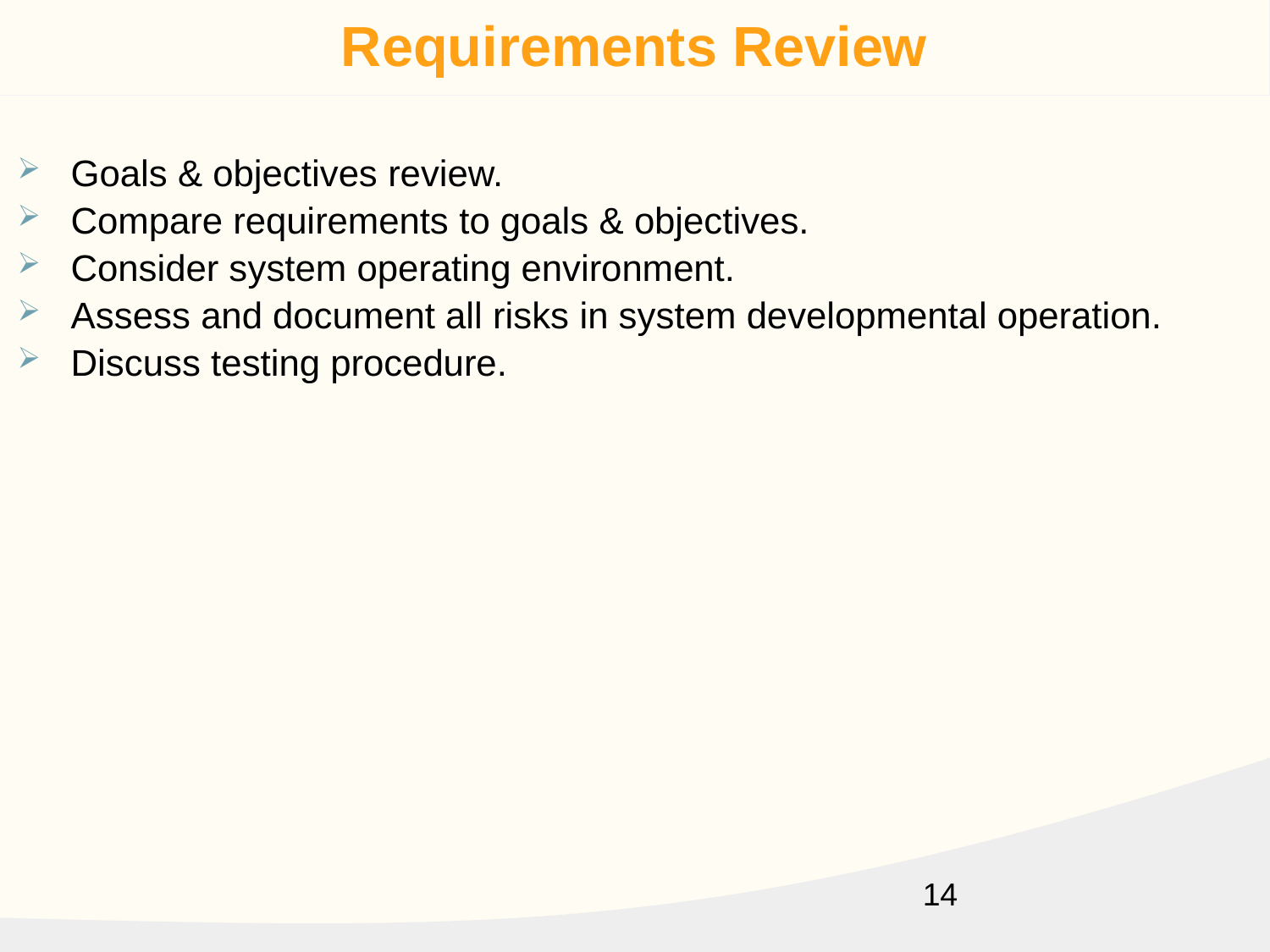

# Requirements Review
Goals & objectives review.
Compare requirements to goals & objectives.
Consider system operating environment.
Assess and document all risks in system developmental operation.
Discuss testing procedure.
14